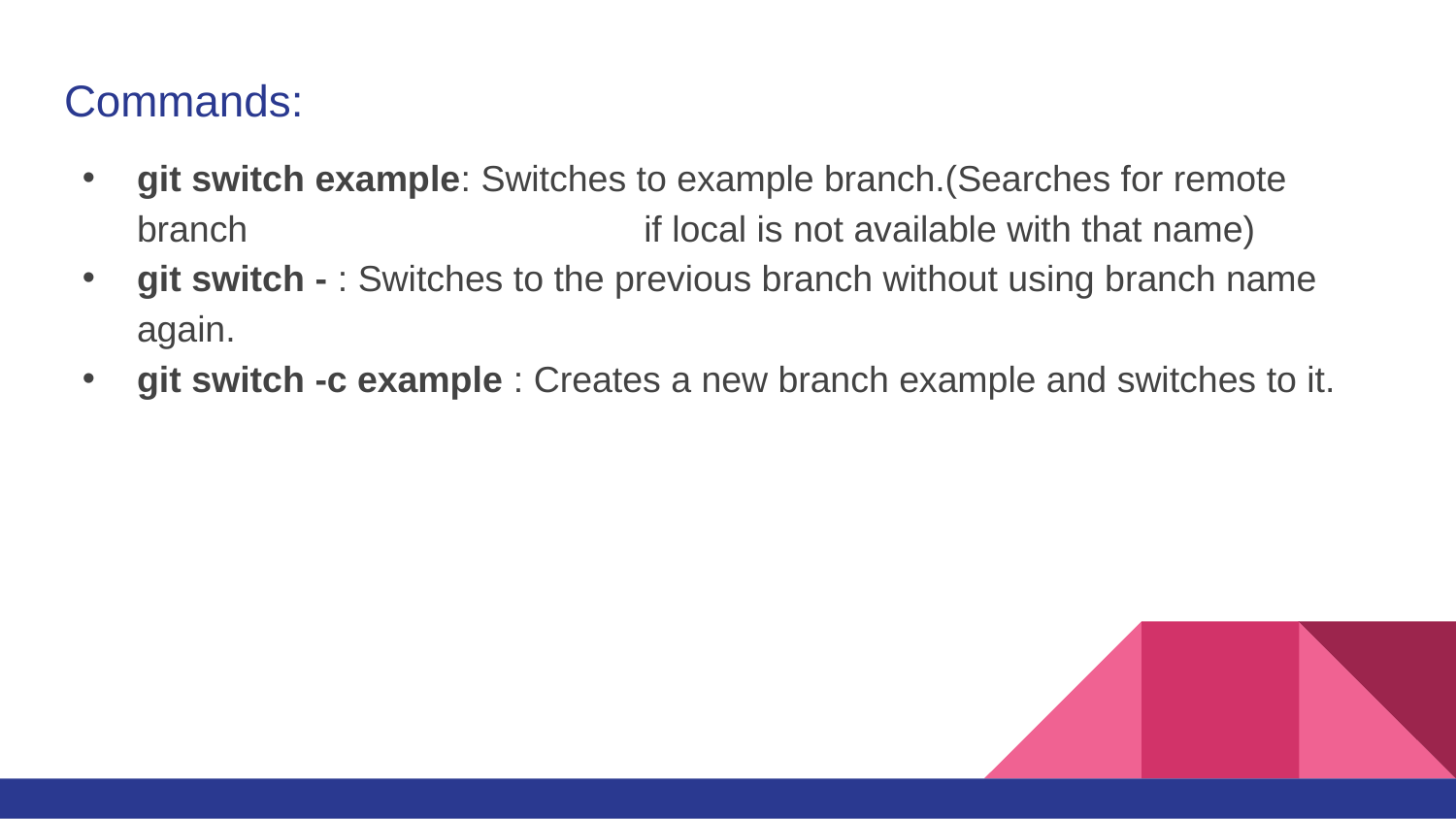

# Commands:
git switch example: Switches to example branch.(Searches for remote branch                                       if local is not available with that name)
git switch - : Switches to the previous branch without using branch name again.
git switch -c example : Creates a new branch example and switches to it.